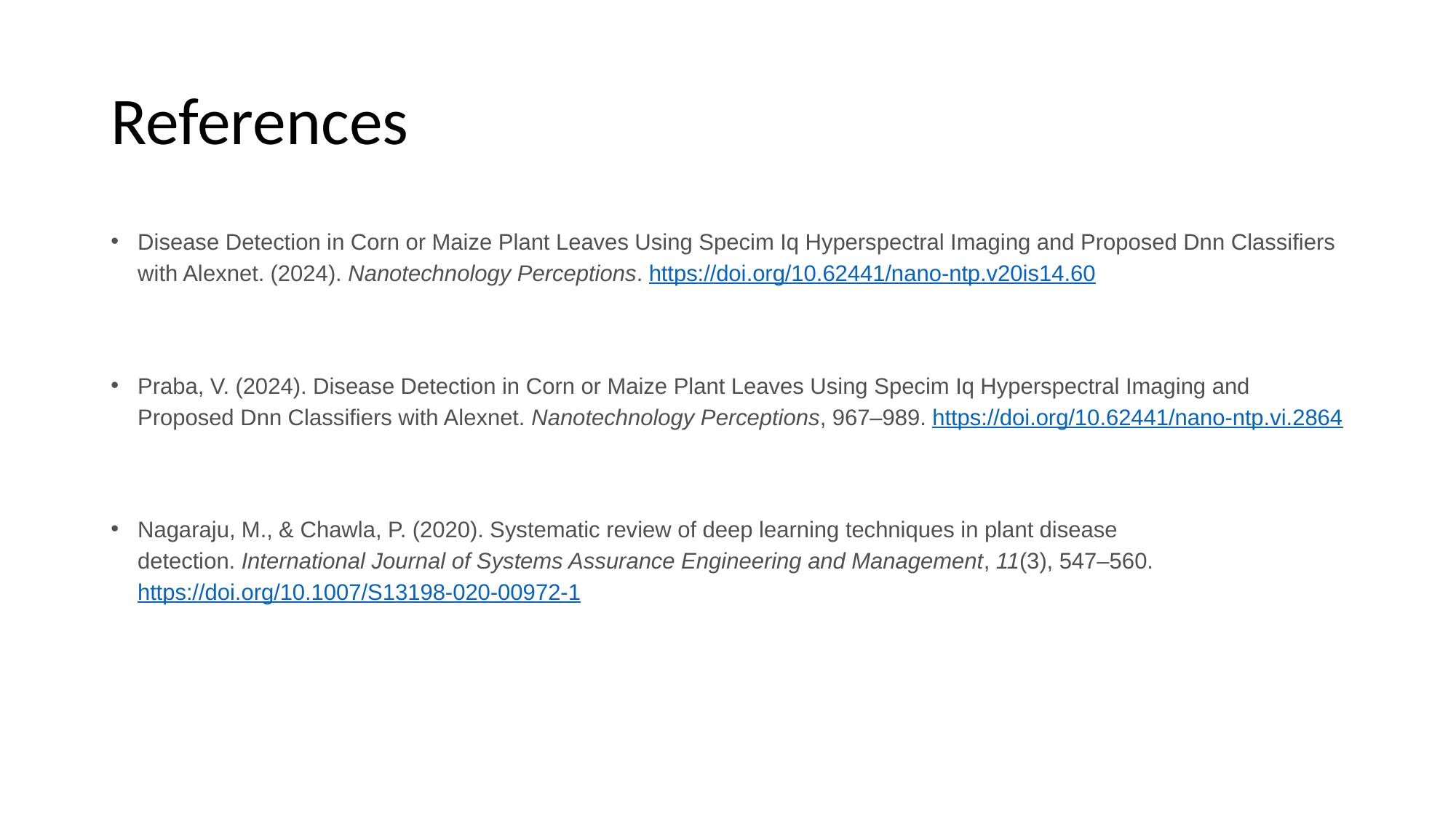

# References
Disease Detection in Corn or Maize Plant Leaves Using Specim Iq Hyperspectral Imaging and Proposed Dnn Classifiers with Alexnet. (2024). Nanotechnology Perceptions. https://doi.org/10.62441/nano-ntp.v20is14.60

Praba, V. (2024). Disease Detection in Corn or Maize Plant Leaves Using Specim Iq Hyperspectral Imaging and Proposed Dnn Classifiers with Alexnet. Nanotechnology Perceptions, 967–989. https://doi.org/10.62441/nano-ntp.vi.2864

Nagaraju, M., & Chawla, P. (2020). Systematic review of deep learning techniques in plant disease detection. International Journal of Systems Assurance Engineering and Management, 11(3), 547–560. https://doi.org/10.1007/S13198-020-00972-1